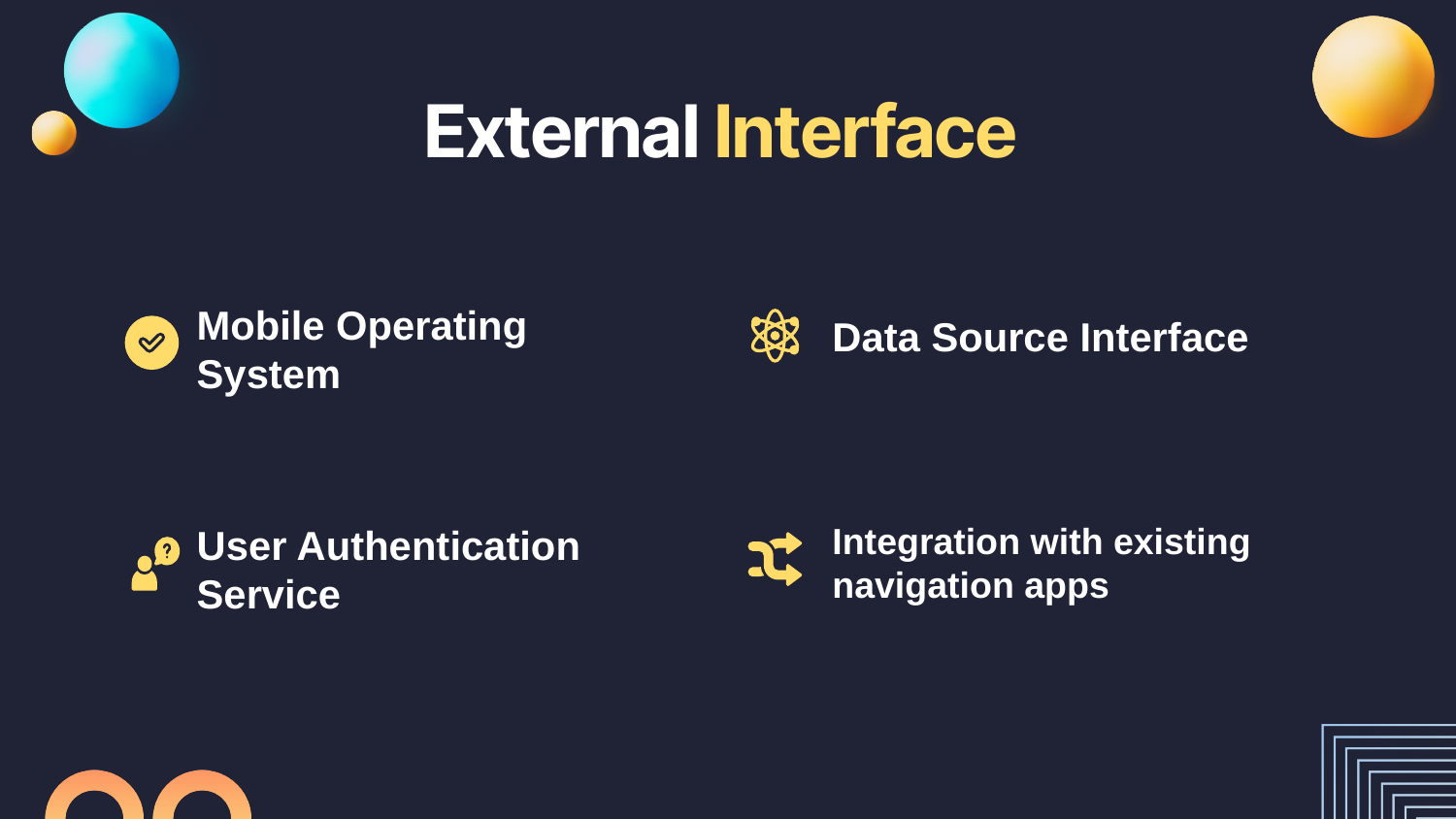

# External Interface
Mobile Operating System
Data Source Interface

Integration with existing navigation apps

User Authentication Service